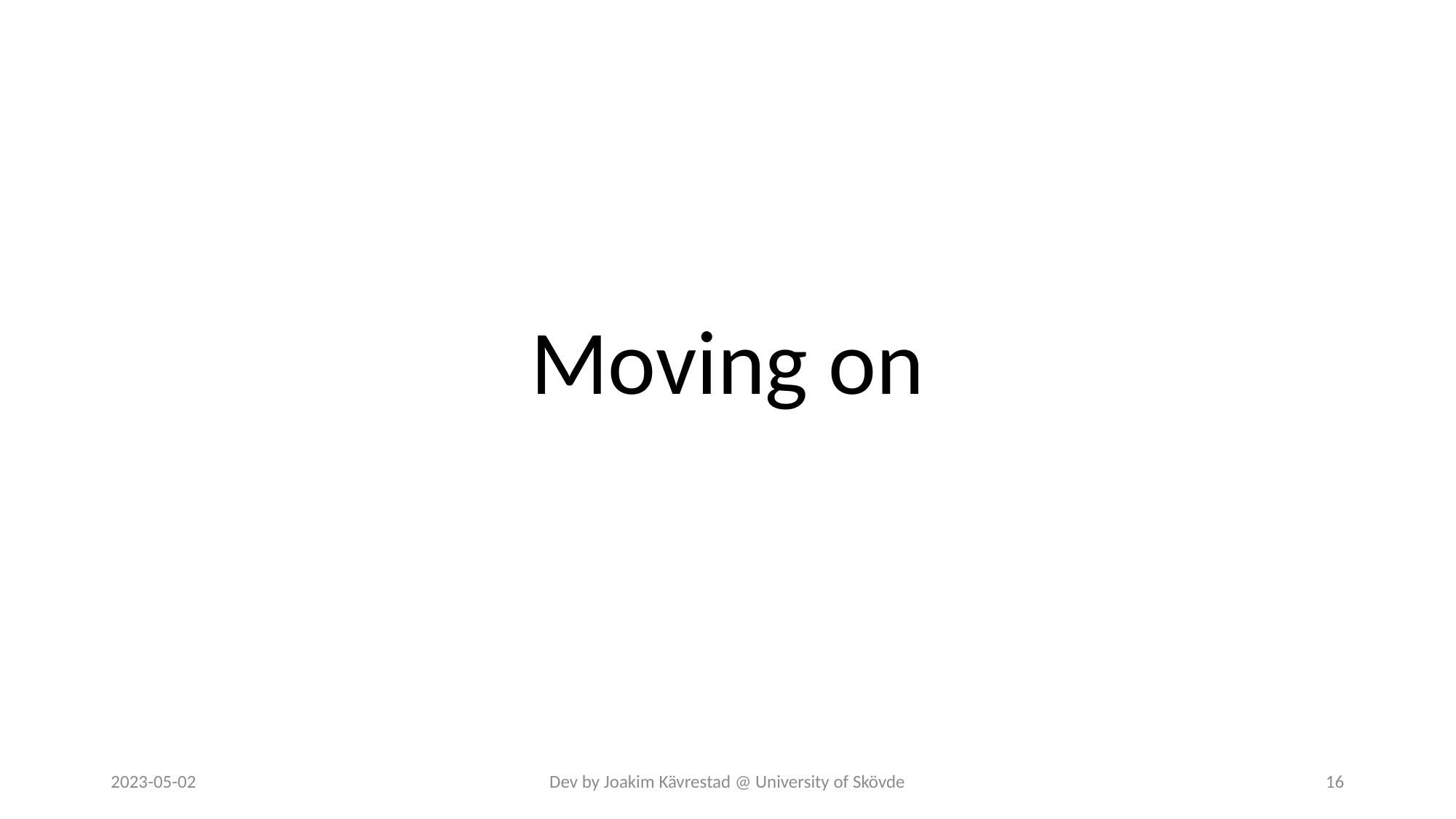

# Moving on

2023-05-02
Dev by Joakim Kävrestad @ University of Skövde
16